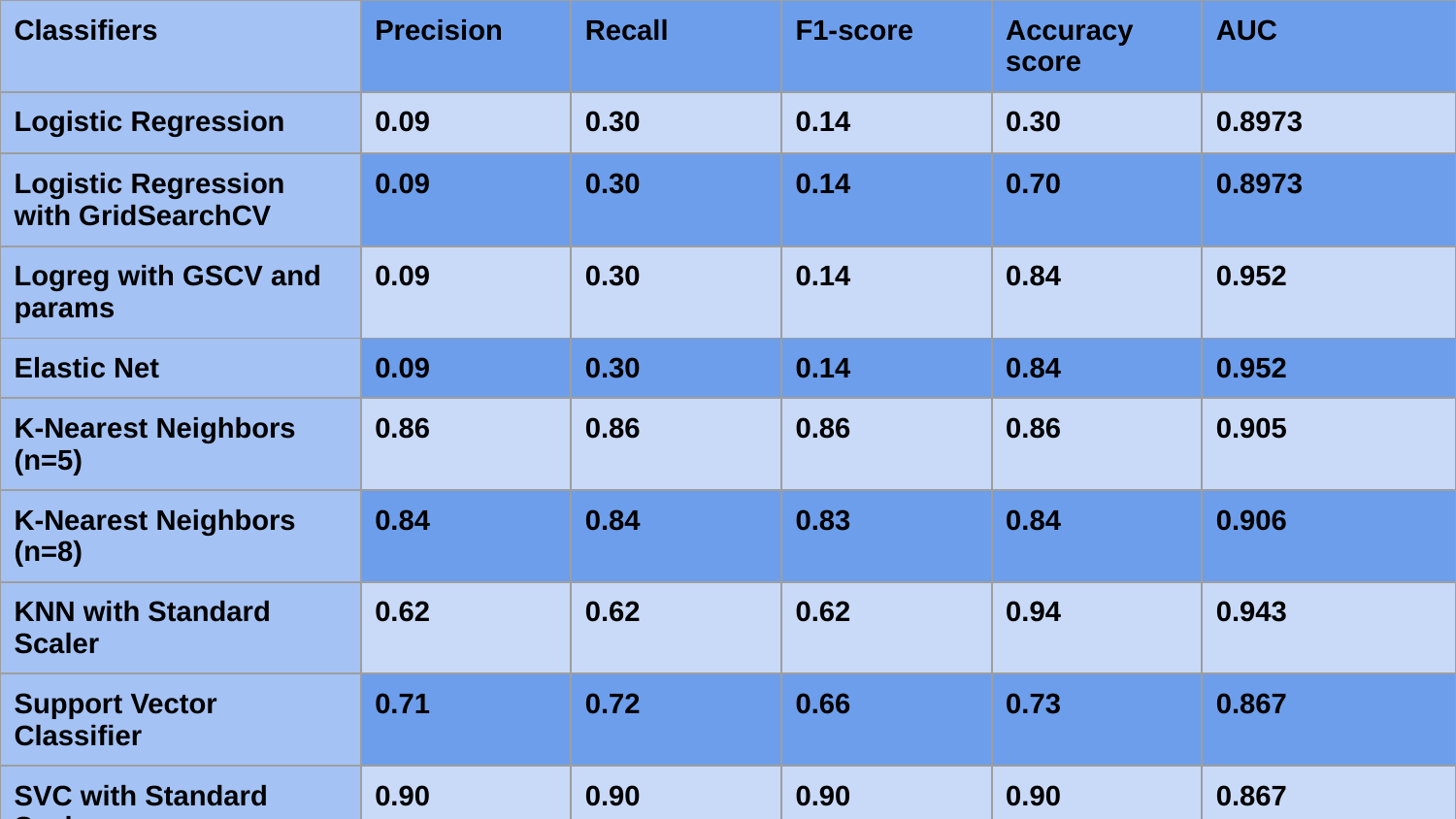

| Classifiers | Precision | Recall | F1-score | Accuracy score | AUC |
| --- | --- | --- | --- | --- | --- |
| Logistic Regression | 0.09 | 0.30 | 0.14 | 0.30 | 0.8973 |
| Logistic Regression with GridSearchCV | 0.09 | 0.30 | 0.14 | 0.70 | 0.8973 |
| Logreg with GSCV and params | 0.09 | 0.30 | 0.14 | 0.84 | 0.952 |
| Elastic Net | 0.09 | 0.30 | 0.14 | 0.84 | 0.952 |
| K-Nearest Neighbors (n=5) | 0.86 | 0.86 | 0.86 | 0.86 | 0.905 |
| K-Nearest Neighbors (n=8) | 0.84 | 0.84 | 0.83 | 0.84 | 0.906 |
| KNN with Standard Scaler | 0.62 | 0.62 | 0.62 | 0.94 | 0.943 |
| Support Vector Classifier | 0.71 | 0.72 | 0.66 | 0.73 | 0.867 |
| SVC with Standard Scaler | 0.90 | 0.90 | 0.90 | 0.90 | 0.867 |